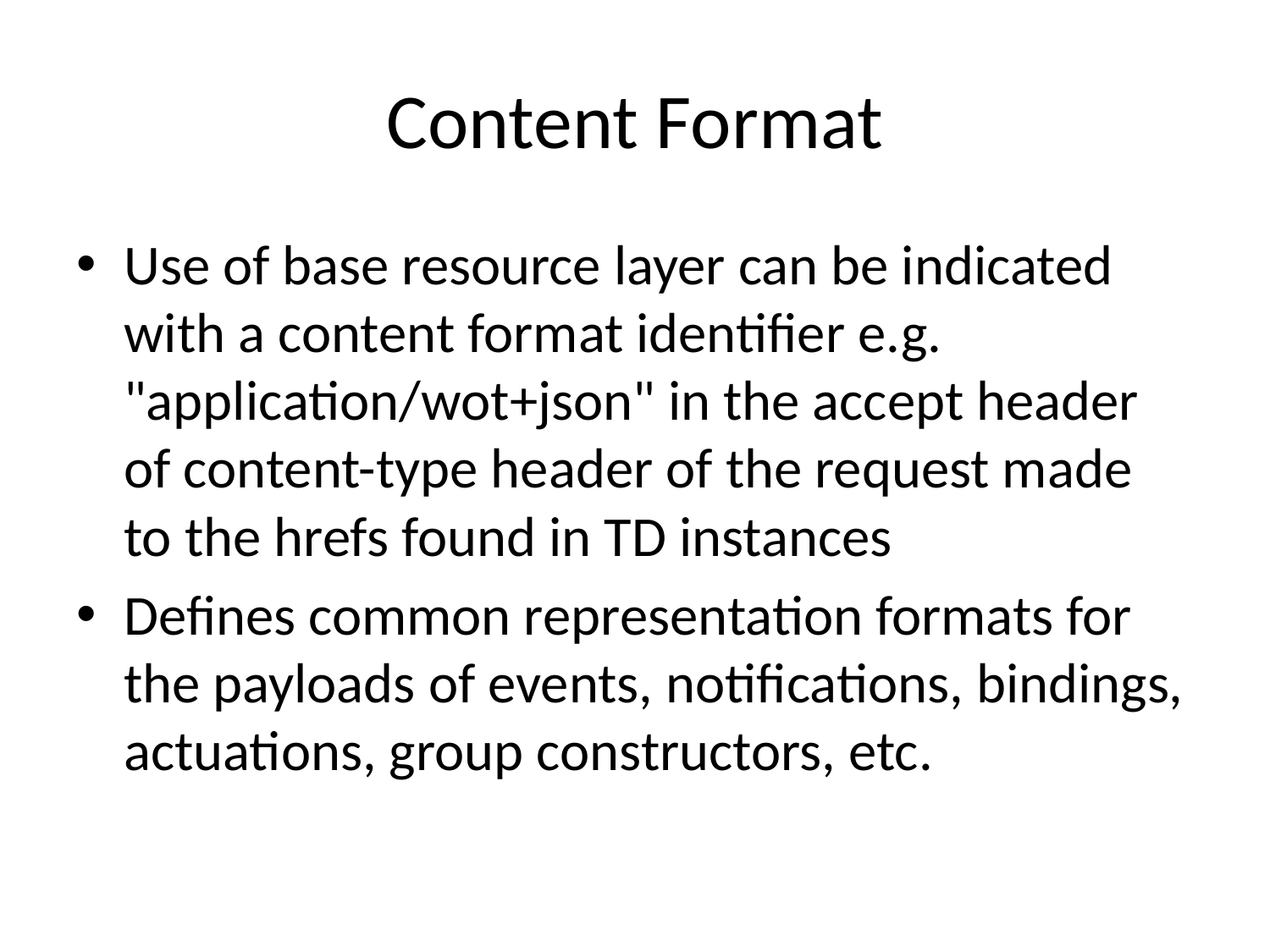

# Content Format
Use of base resource layer can be indicated with a content format identifier e.g. "application/wot+json" in the accept header of content-type header of the request made to the hrefs found in TD instances
Defines common representation formats for the payloads of events, notifications, bindings, actuations, group constructors, etc.